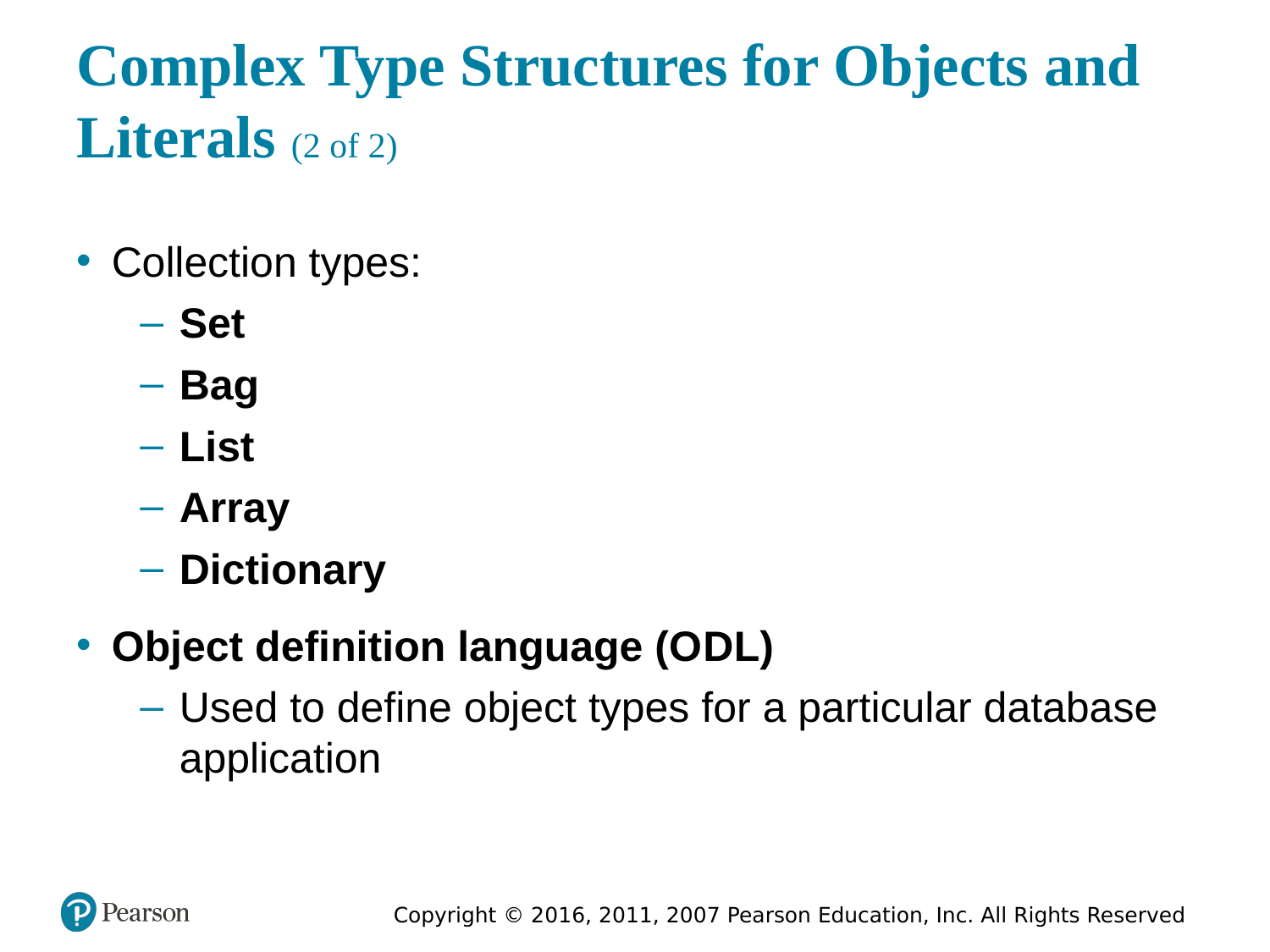

# Complex Type Structures for Objects and Literals (2 of 2)
Collection types:
Set
Bag
List
Array
Dictionary
Object definition language (O D L)
Used to define object types for a particular database application